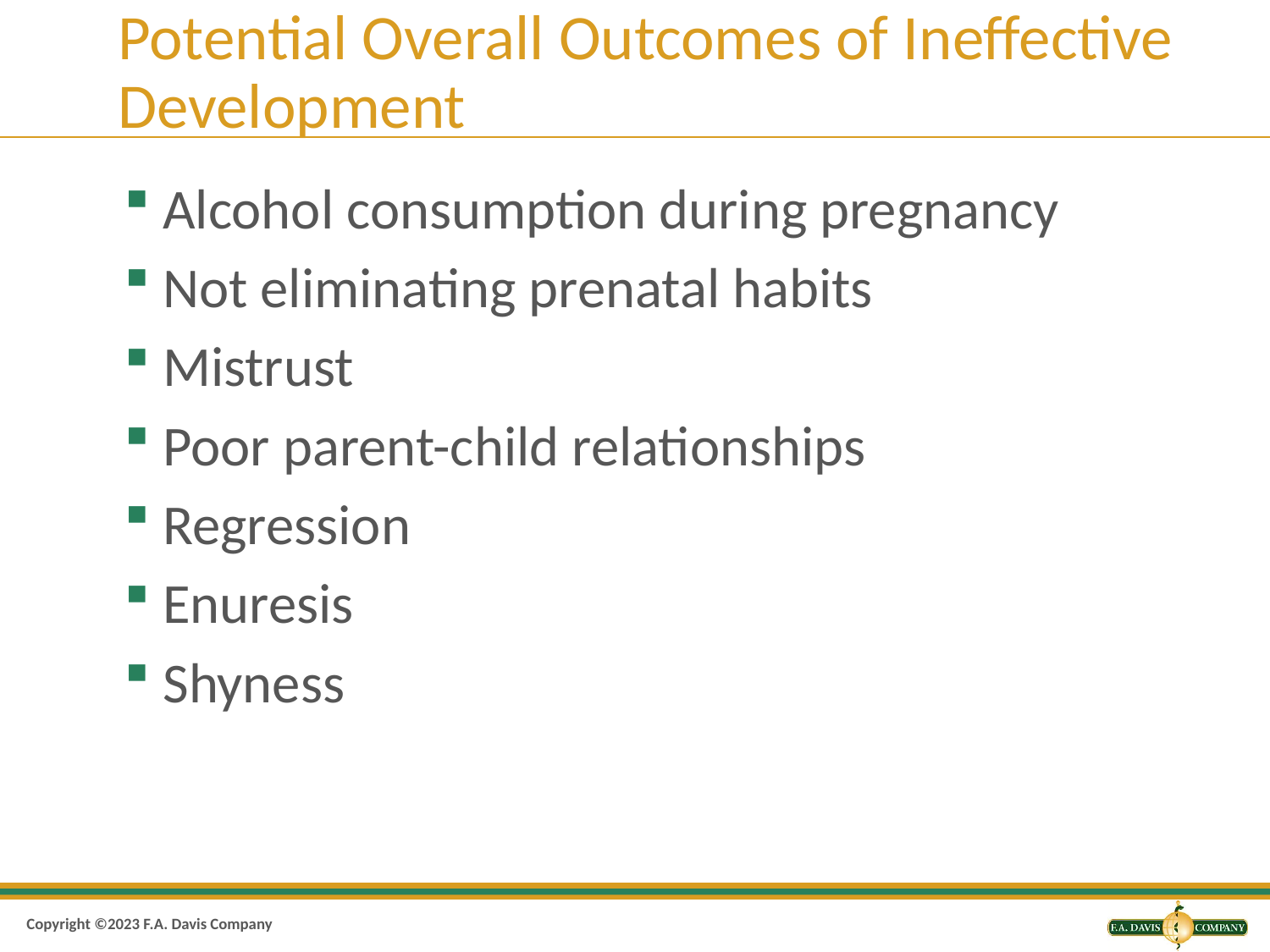

# Potential Overall Outcomes of Ineffective Development
Alcohol consumption during pregnancy
Not eliminating prenatal habits
Mistrust
Poor parent-child relationships
Regression
Enuresis
Shyness